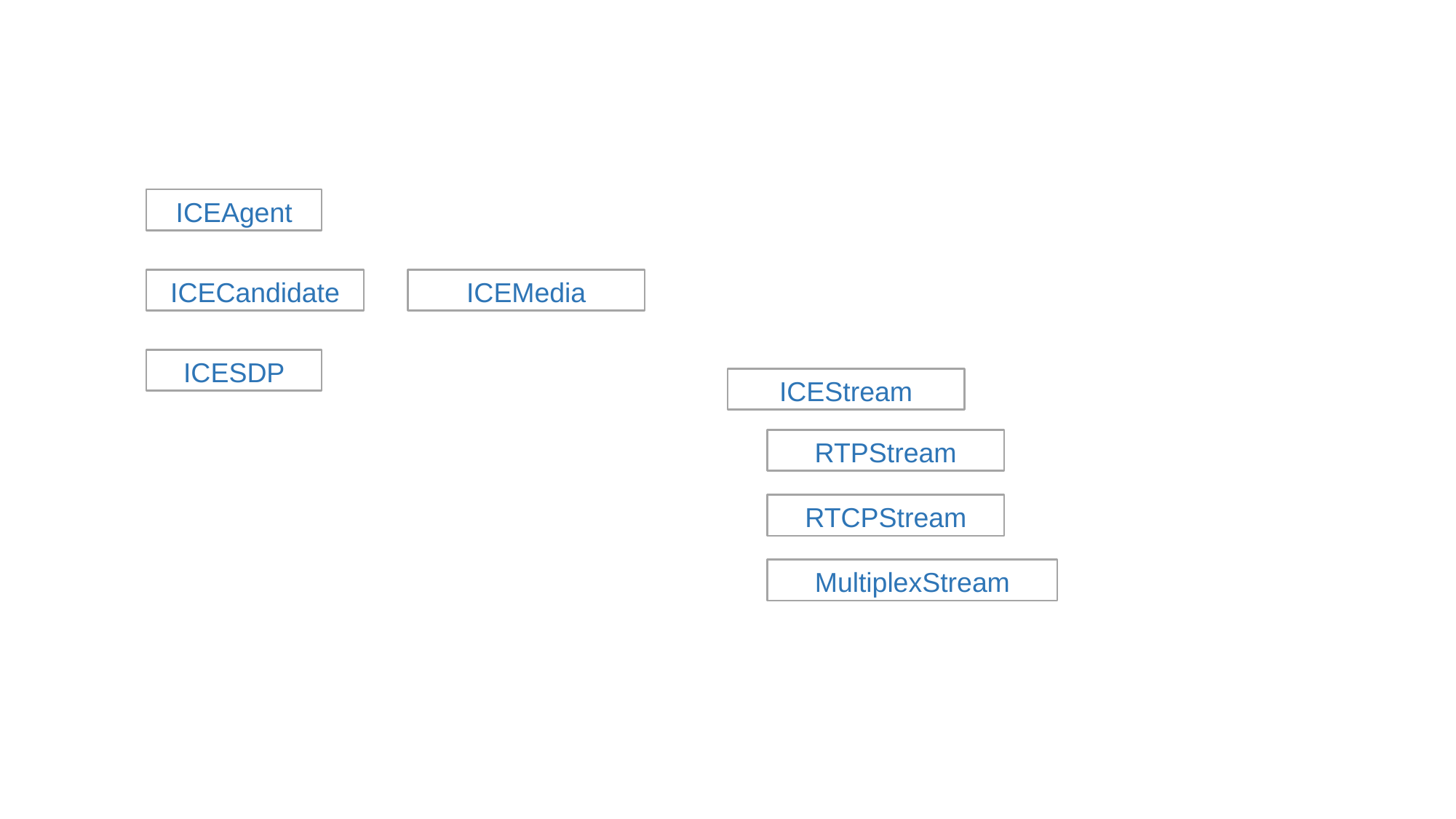

ICEAgent
ICECandidate
ICEMedia
ICESDP
ICEStream
RTPStream
RTCPStream
MultiplexStream